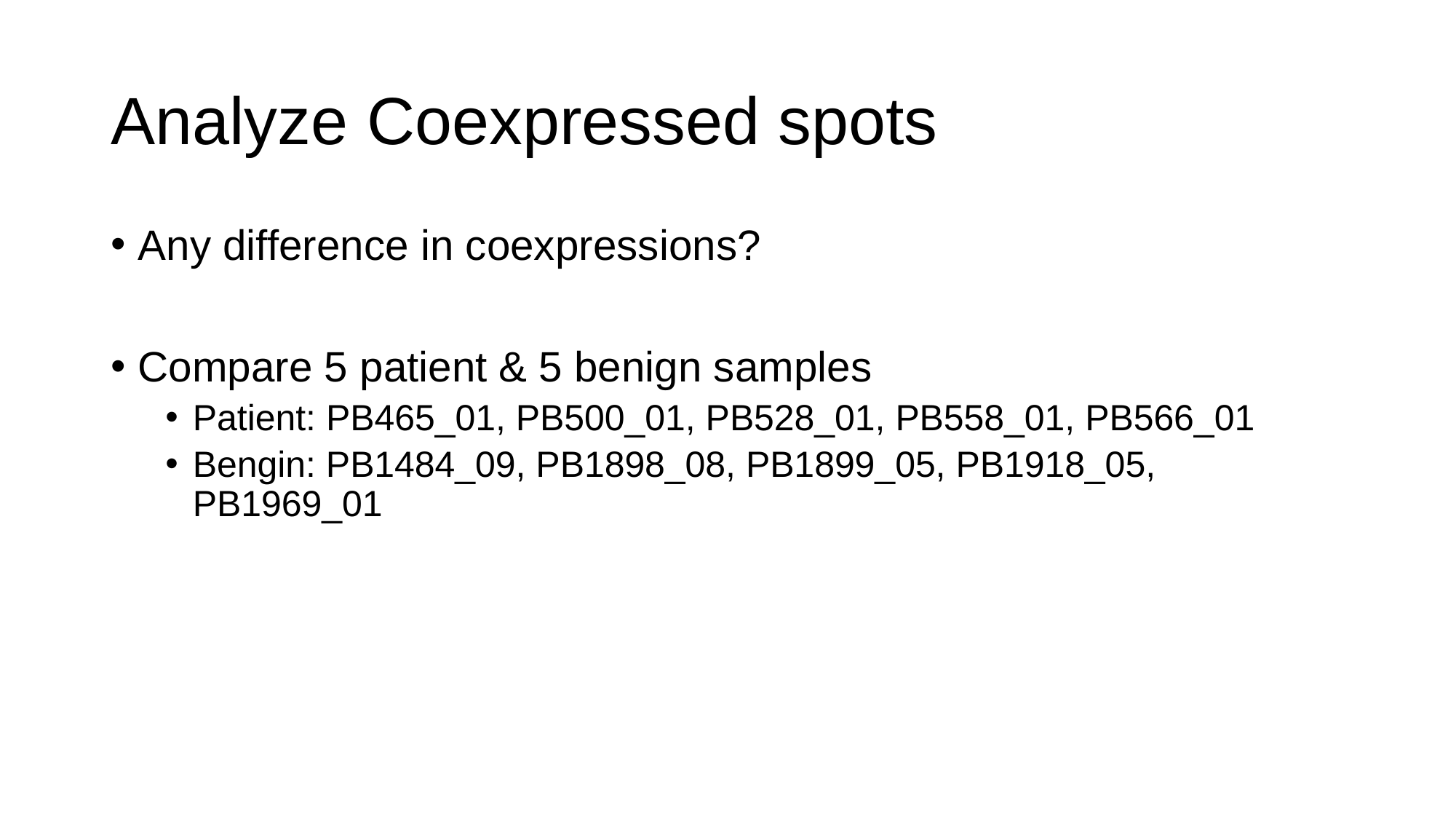

# Analyze Coexpressed spots
Any difference in coexpressions?

Compare 5 patient & 5 benign samples
Patient: PB465_01, PB500_01, PB528_01, PB558_01, PB566_01
Bengin: PB1484_09, PB1898_08, PB1899_05, PB1918_05, PB1969_01